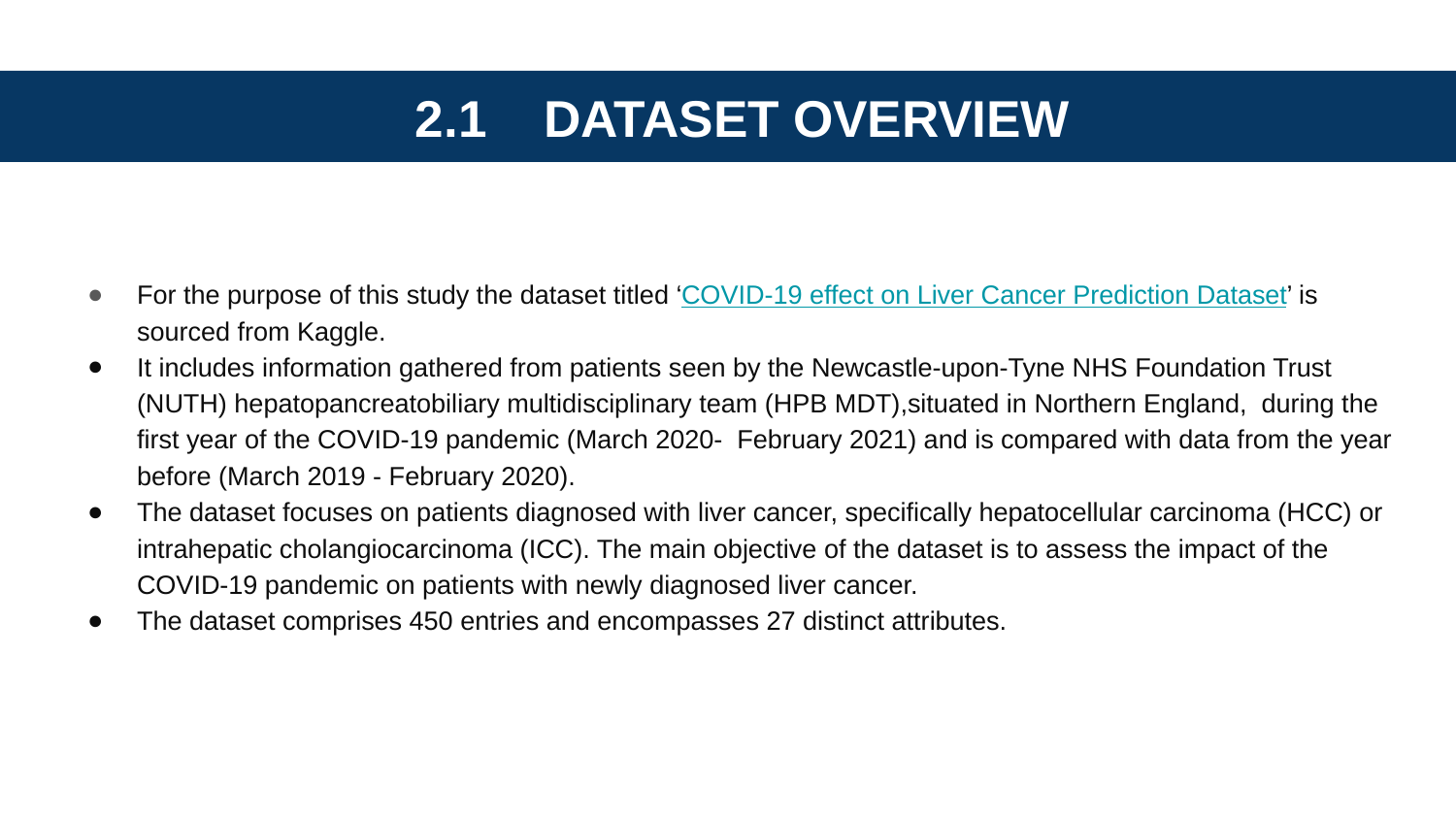

# 2.1    DATASET OVERVIEW

For the purpose of this study the dataset titled ‘COVID-19 effect on Liver Cancer Prediction Dataset’ is sourced from Kaggle.
It includes information gathered from patients seen by the Newcastle-upon-Tyne NHS Foundation Trust (NUTH) hepatopancreatobiliary multidisciplinary team (HPB MDT),situated in Northern England,  during the first year of the COVID-19 pandemic (March 2020-  February 2021) and is compared with data from the year before (March 2019 - February 2020).
The dataset focuses on patients diagnosed with liver cancer, specifically hepatocellular carcinoma (HCC) or intrahepatic cholangiocarcinoma (ICC). The main objective of the dataset is to assess the impact of the COVID-19 pandemic on patients with newly diagnosed liver cancer.
The dataset comprises 450 entries and encompasses 27 distinct attributes.